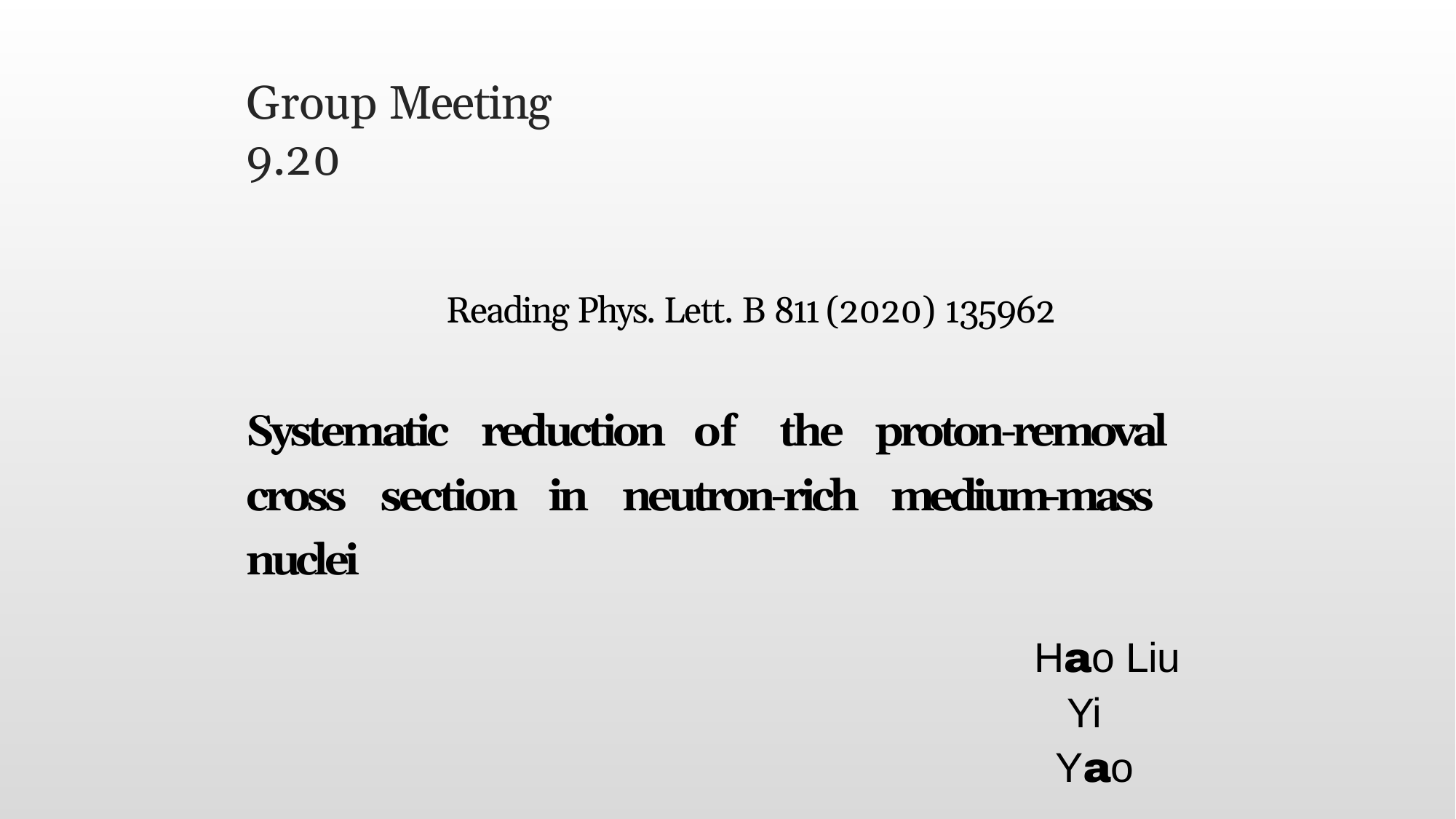

# Group Meeting 9.20
Reading Phys. Lett. B 811 (2020) 135962
Systematic    reduction    of                  the    proton-removal    cross     section    in     neutron-rich     medium-mass           nuclei
Hao Liu  Yi Yao